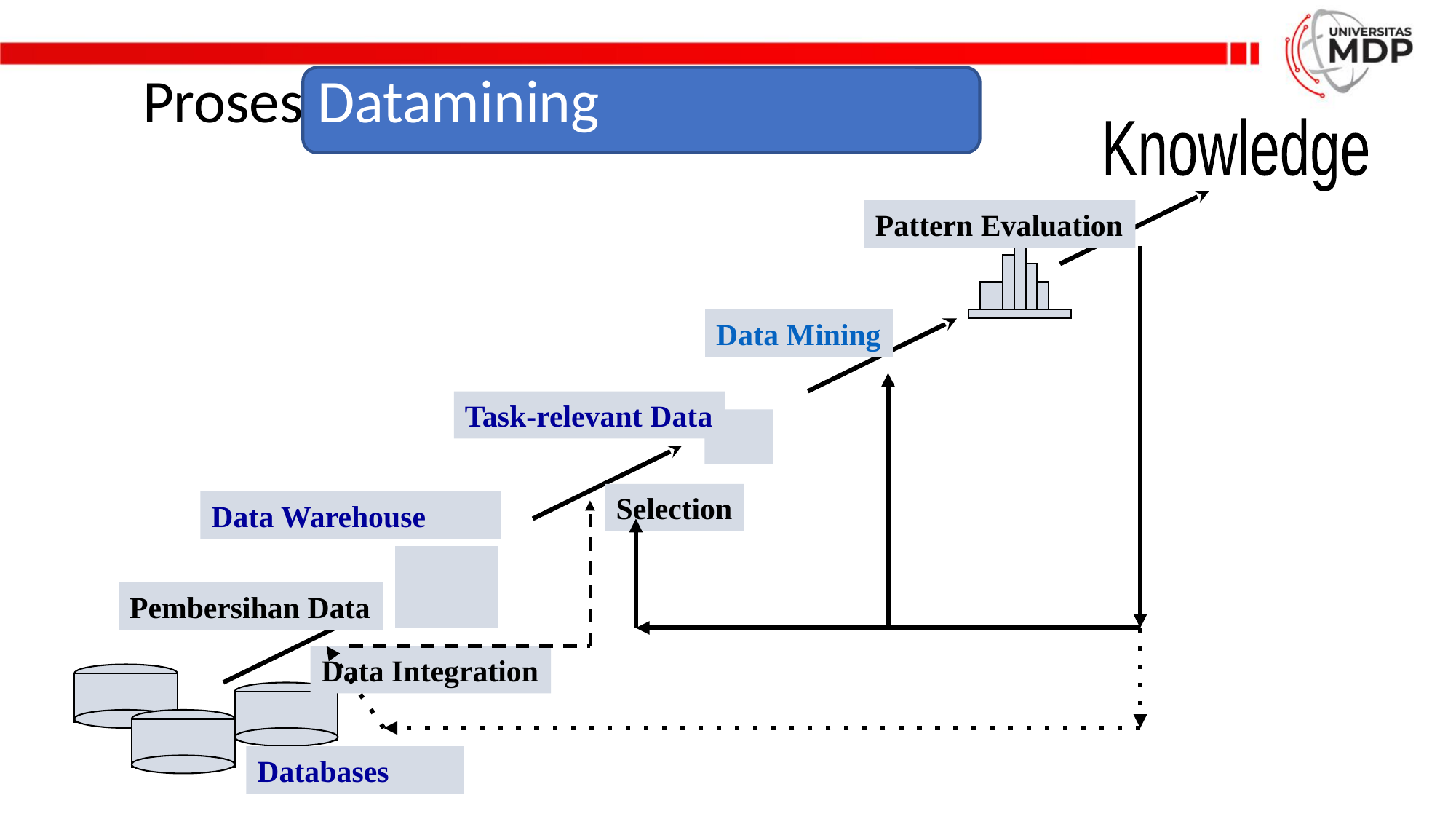

# Proses Datamining

Knowledge
Pattern Evaluation

Data Mining

Task-relevant Data

Selection
Data Warehouse

Pembersihan Data
Data Integration

Databases